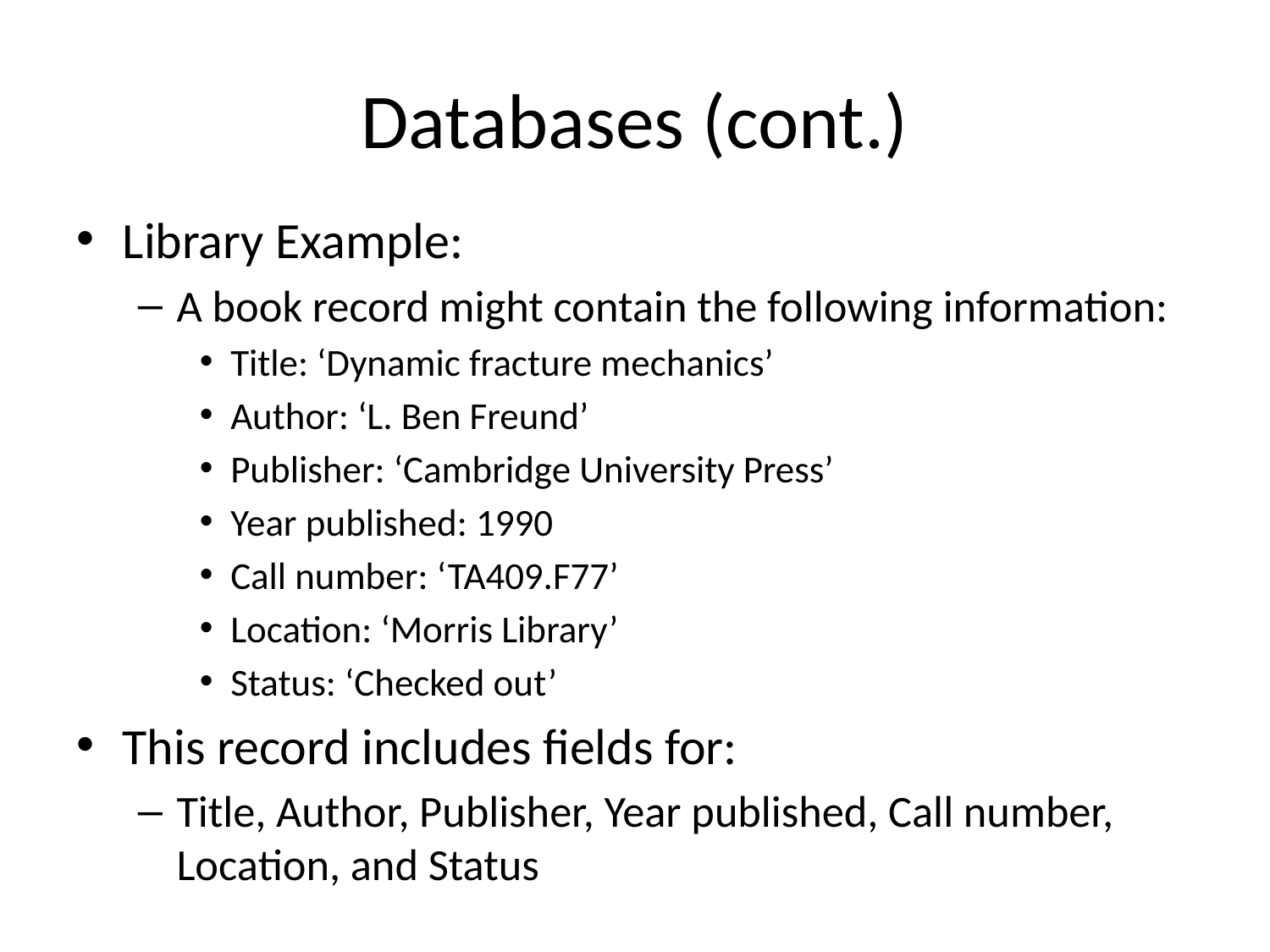

# Databases (cont.)
Library Example:
A book record might contain the following information:
Title: ‘Dynamic fracture mechanics’
Author: ‘L. Ben Freund’
Publisher: ‘Cambridge University Press’
Year published: 1990
Call number: ‘TA409.F77’
Location: ‘Morris Library’
Status: ‘Checked out’
This record includes fields for:
Title, Author, Publisher, Year published, Call number, Location, and Status